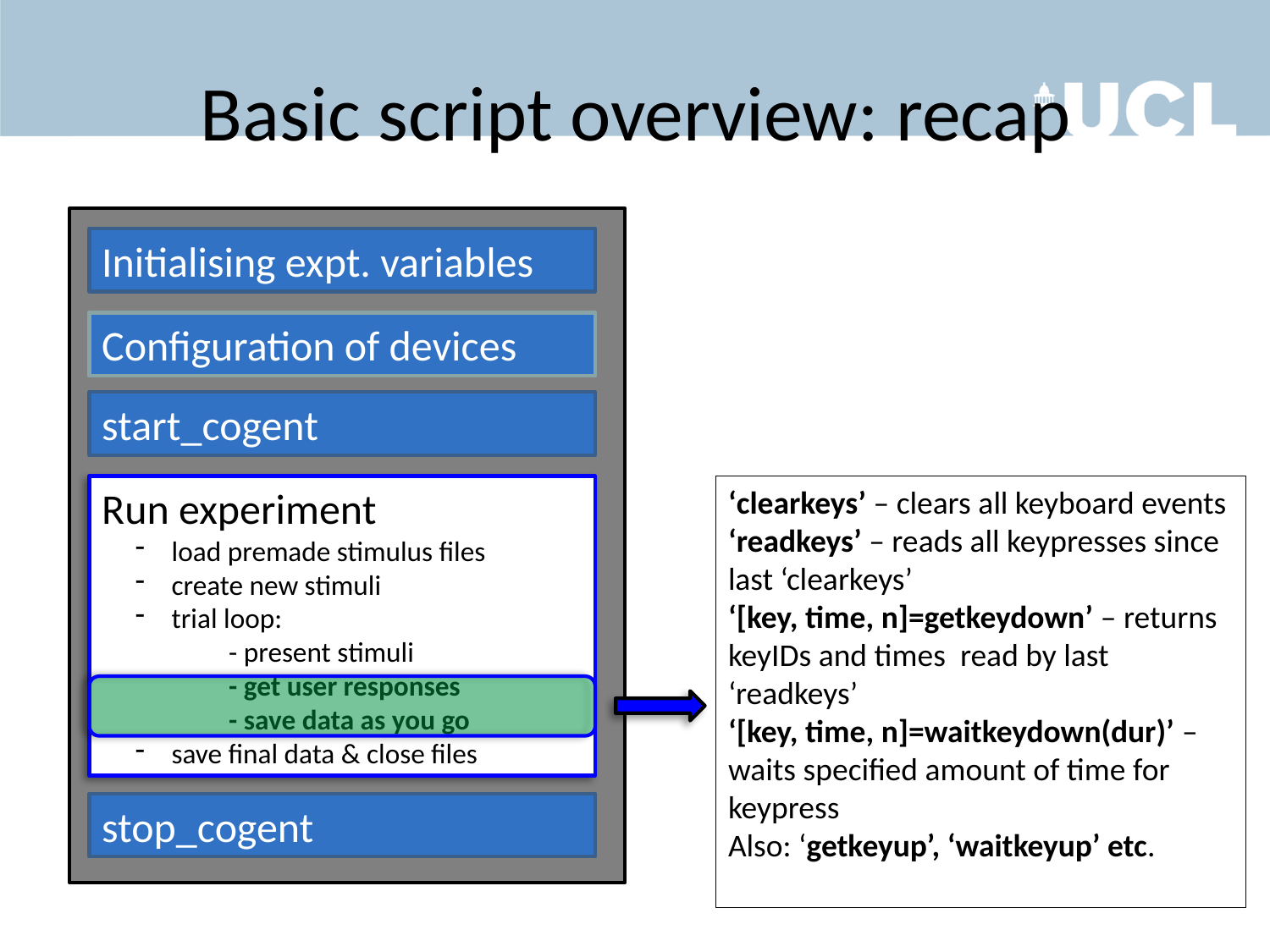

Basic script overview: recap

Initialising expt. variables
start_cogent
Run experiment
 load premade stimulus files
 create new stimuli
 trial loop:
	- present stimuli
	- get user responses
- save data as you go
 save final data & close files
stop_cogent
Configuration of devices
‘clearkeys’ – clears all keyboard events
‘readkeys’ – reads all keypresses since last ‘clearkeys’
‘[key, time, n]=getkeydown’ – returns keyIDs and times  read by last ‘readkeys’
‘[key, time, n]=waitkeydown(dur)’ – waits specified amount of time for keypress
Also: ‘getkeyup’, ‘waitkeyup’ etc.